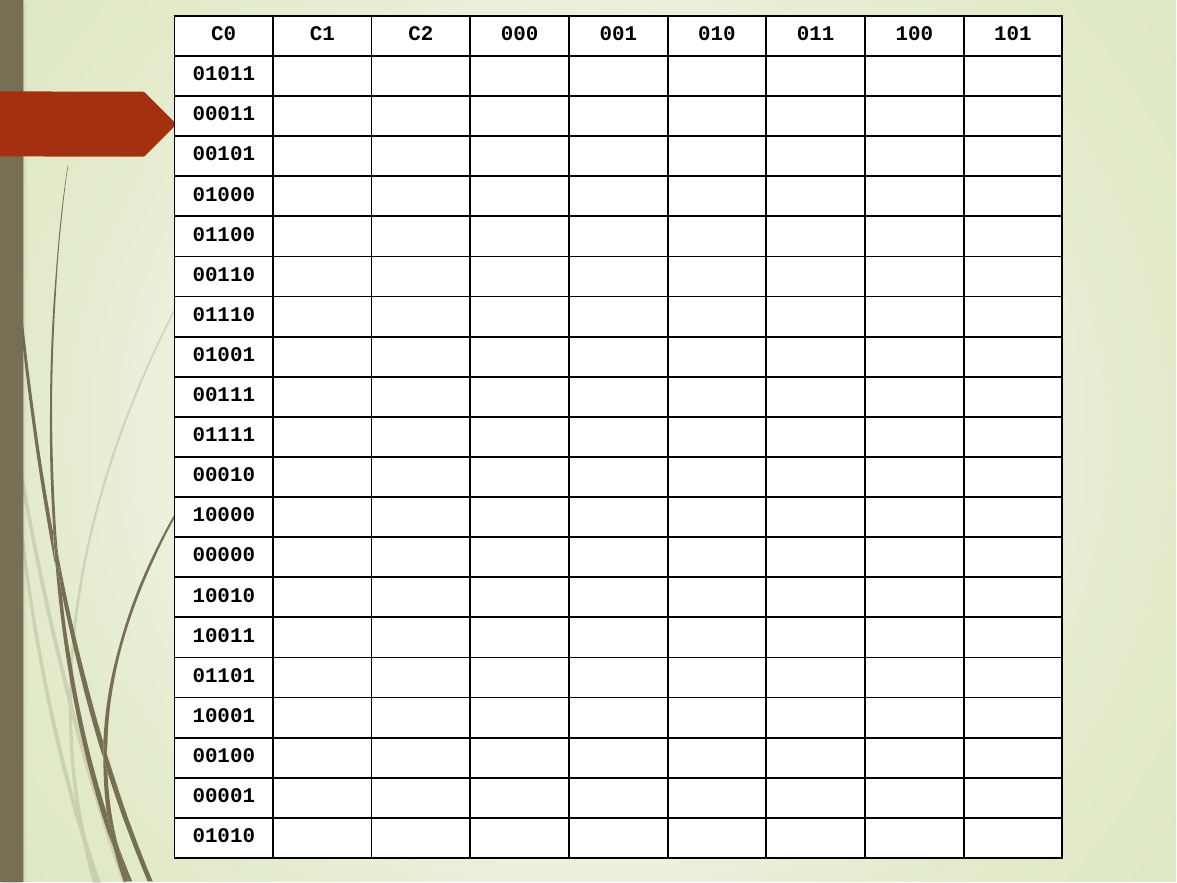

| C0 | C1 | C2 | 000 | 001 | 010 | 011 | 100 | 101 |
| --- | --- | --- | --- | --- | --- | --- | --- | --- |
| 01011 |  |  |  |  |  |  |  |  |
| 00011 |  |  |  |  |  |  |  |  |
| 00101 |  |  |  |  |  |  |  |  |
| 01000 |  |  |  |  |  |  |  |  |
| 01100 |  |  |  |  |  |  |  |  |
| 00110 |  |  |  |  |  |  |  |  |
| 01110 |  |  |  |  |  |  |  |  |
| 01001 |  |  |  |  |  |  |  |  |
| 00111 |  |  |  |  |  |  |  |  |
| 01111 |  |  |  |  |  |  |  |  |
| 00010 |  |  |  |  |  |  |  |  |
| 10000 |  |  |  |  |  |  |  |  |
| 00000 |  |  |  |  |  |  |  |  |
| 10010 |  |  |  |  |  |  |  |  |
| 10011 |  |  |  |  |  |  |  |  |
| 01101 |  |  |  |  |  |  |  |  |
| 10001 |  |  |  |  |  |  |  |  |
| 00100 |  |  |  |  |  |  |  |  |
| 00001 |  |  |  |  |  |  |  |  |
| 01010 |  |  |  |  |  |  |  |  |